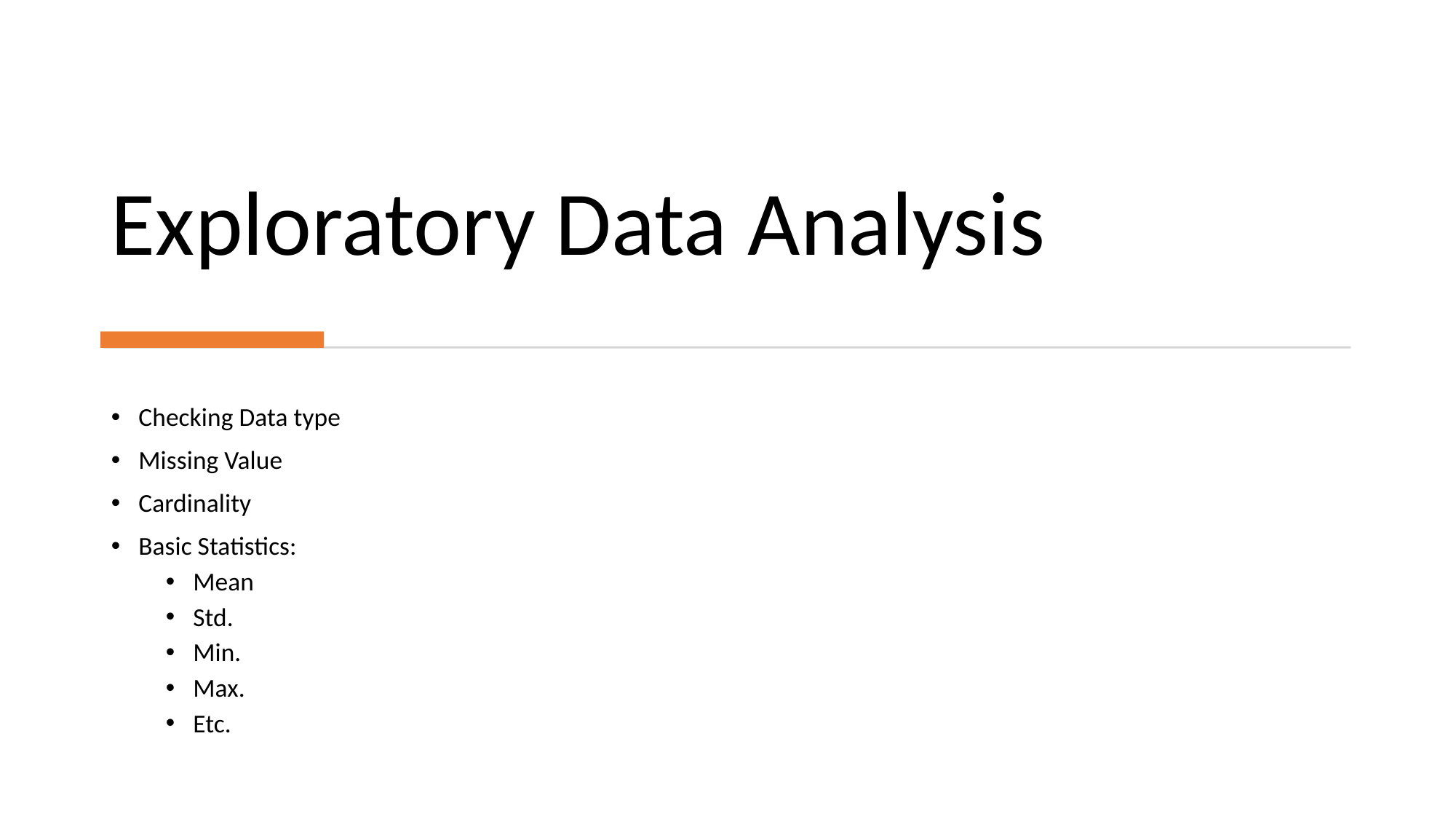

# Exploratory Data Analysis

Checking Data type
Missing Value
Cardinality
Basic Statistics:
Mean
Std.
Min.
Max.
Etc.